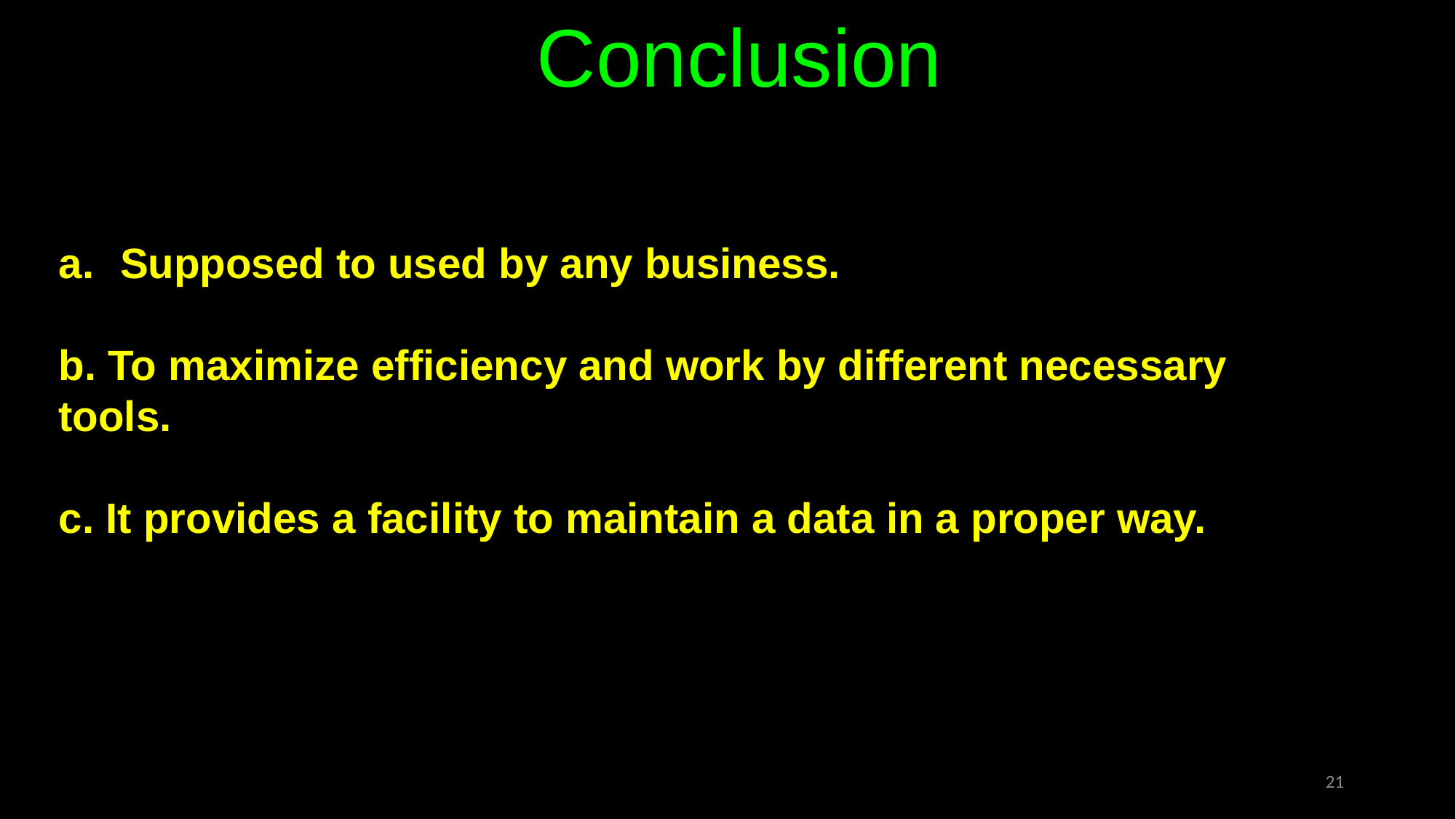

Conclusion

Supposed to used by any business.

b. To maximize efficiency and work by different necessary tools.

c. It provides a facility to maintain a data in a proper way.
21